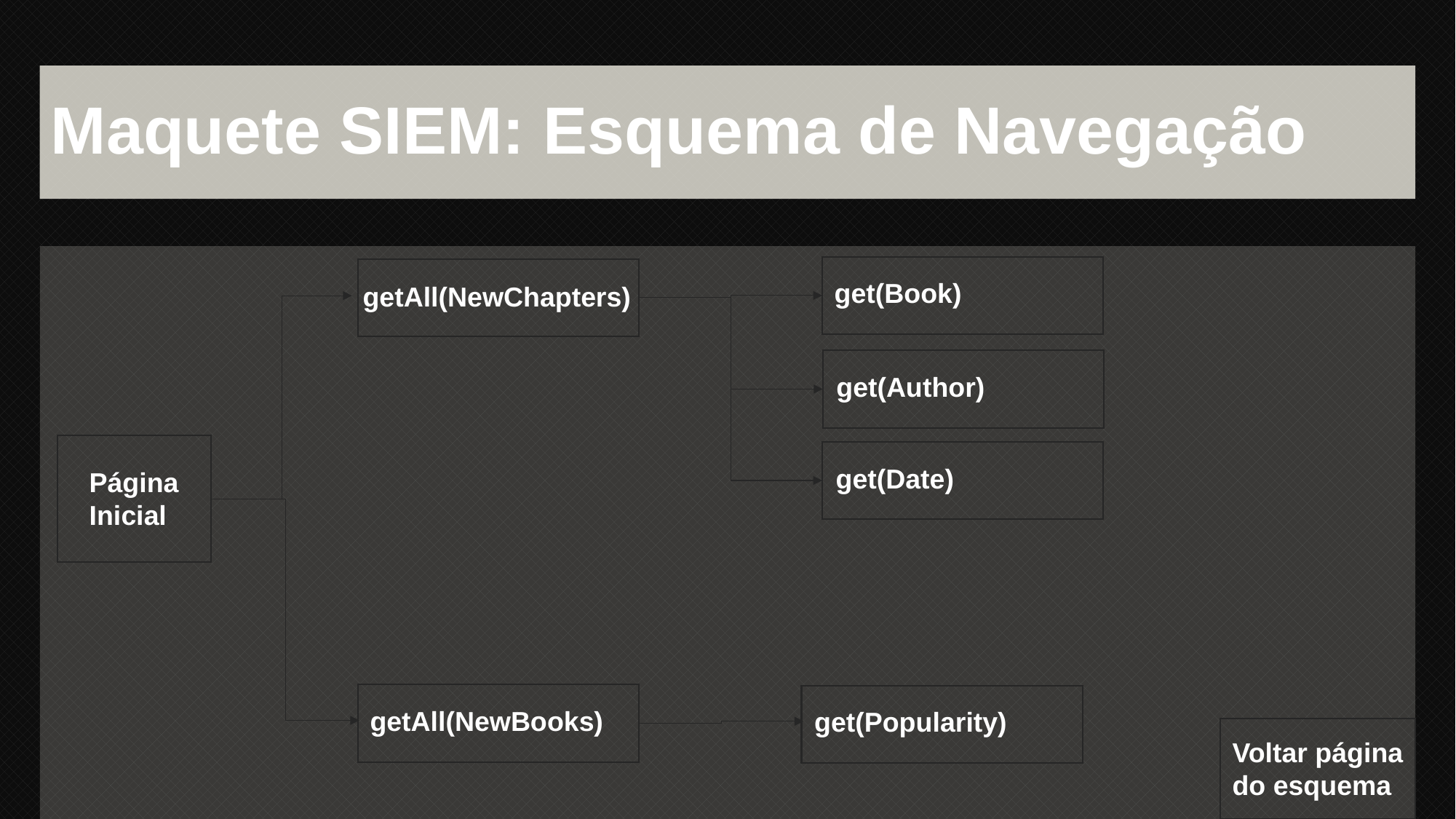

# Maquete SIEM: Esquema de Navegação

get(Book)
getAll(NewChapters)

get(Author)

get(Date)
Página
Inicial

getAll(NewBooks)
get(Popularity)

Voltar página
do esquema